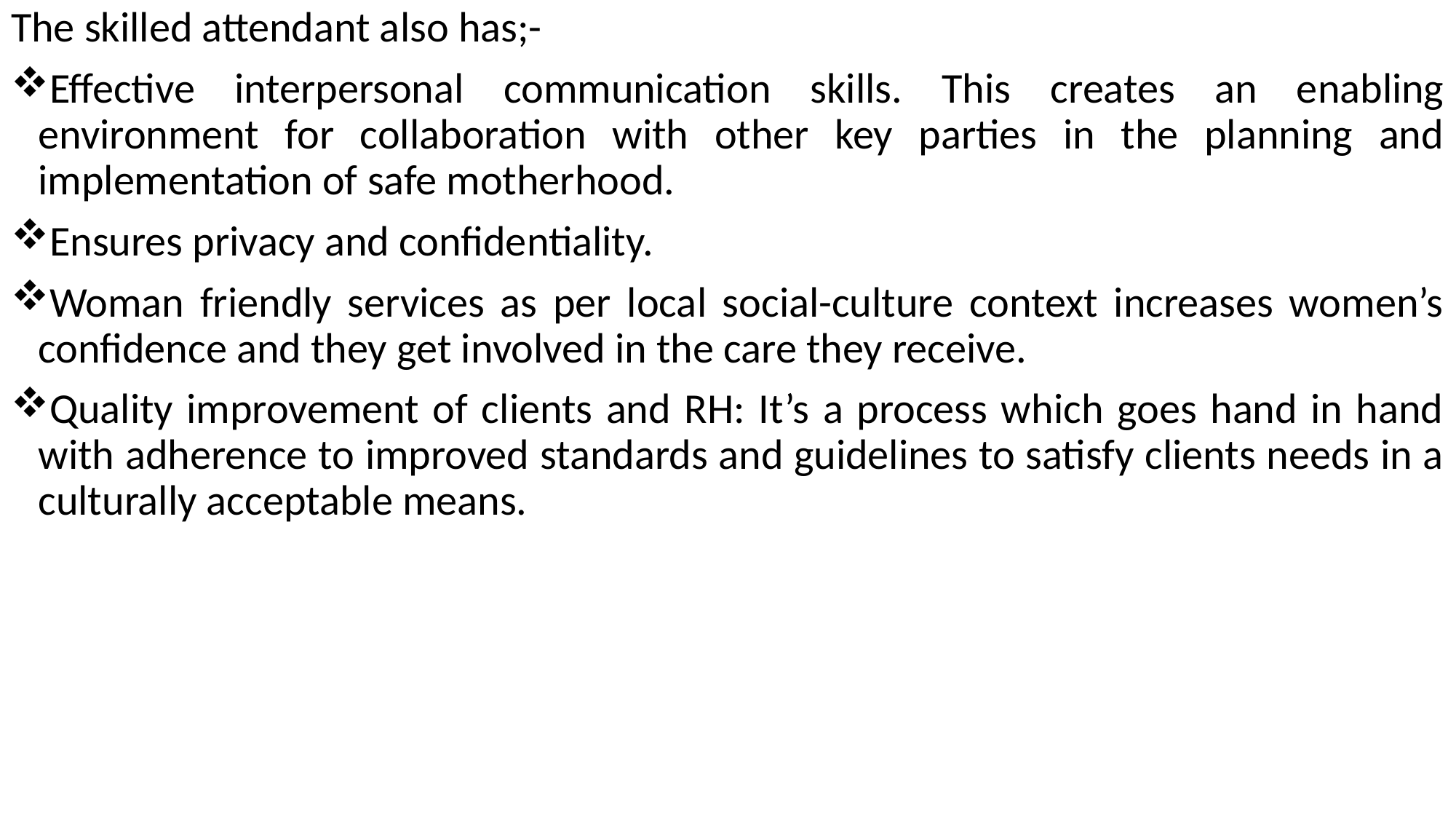

The skilled attendant also has;-
Effective interpersonal communication skills. This creates an enabling environment for collaboration with other key parties in the planning and implementation of safe motherhood.
Ensures privacy and confidentiality.
Woman friendly services as per local social-culture context increases women’s confidence and they get involved in the care they receive.
Quality improvement of clients and RH: It’s a process which goes hand in hand with adherence to improved standards and guidelines to satisfy clients needs in a culturally acceptable means.